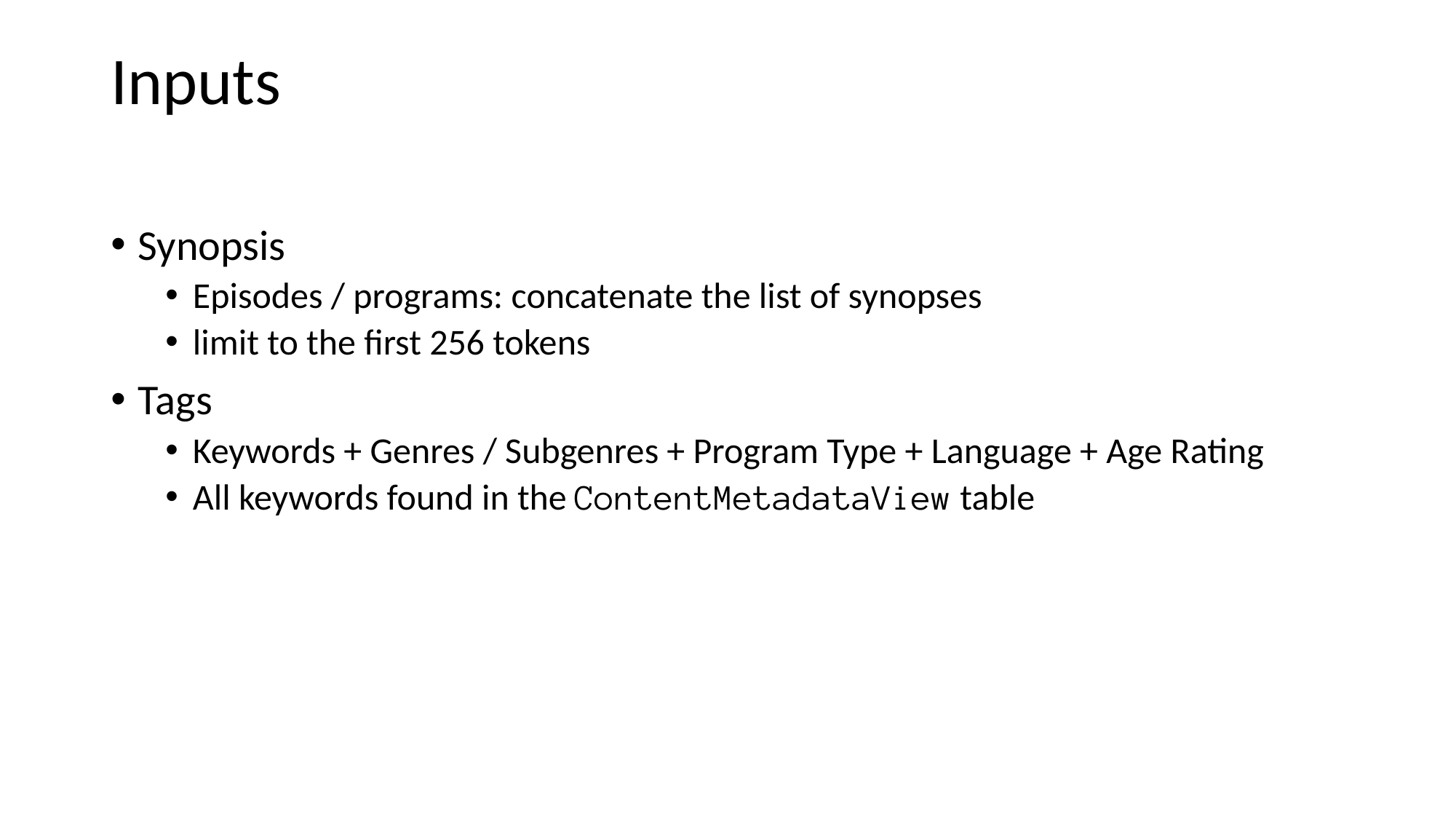

# Inputs
Synopsis
Episodes / programs: concatenate the list of synopses
limit to the first 256 tokens
Tags
Keywords + Genres / Subgenres + Program Type + Language + Age Rating
All keywords found in the ContentMetadataView table